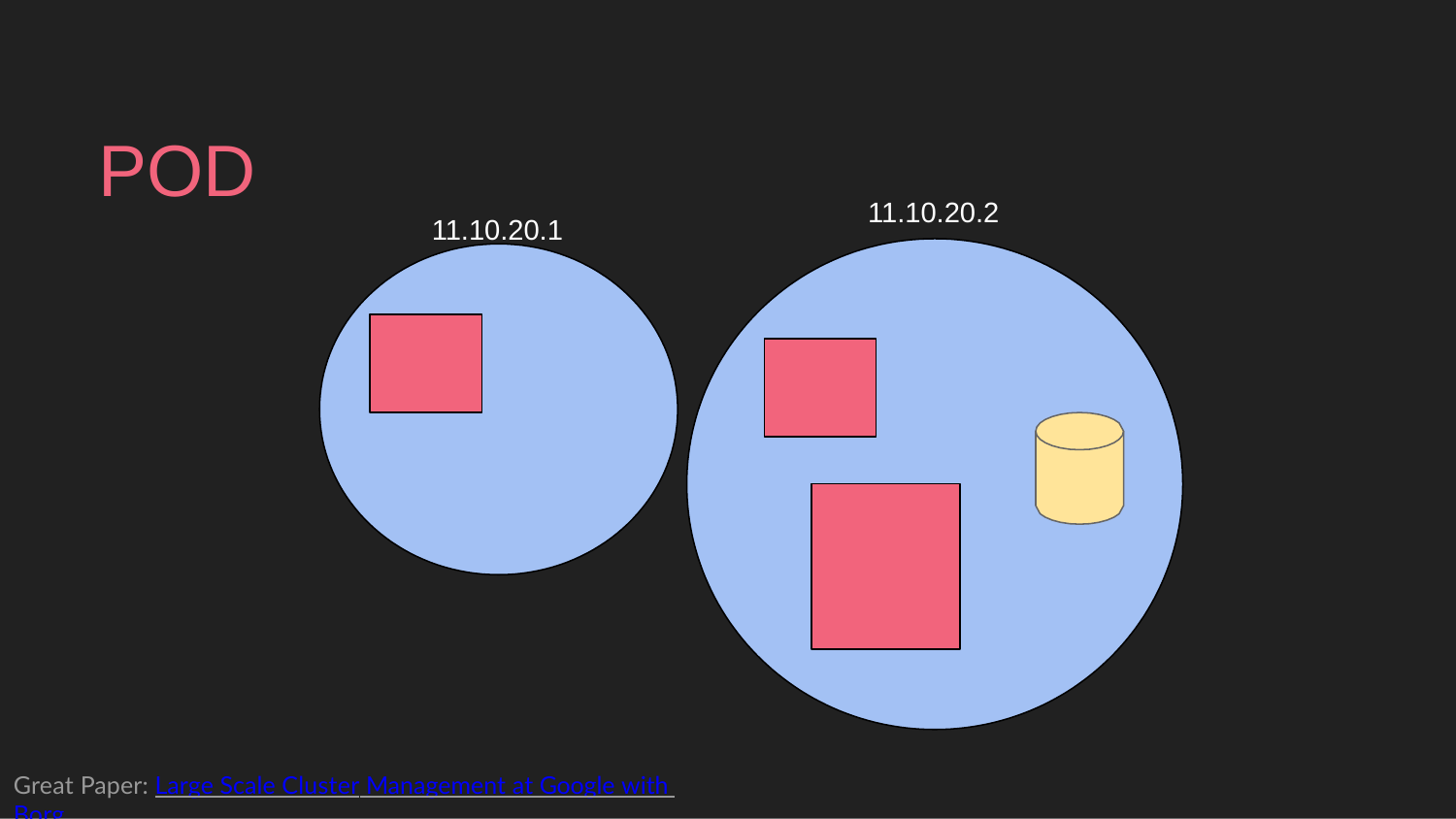

POD
11.10.20.2
11.10.20.1

Great Paper: Large Scale Cluster Management at Google with Borg